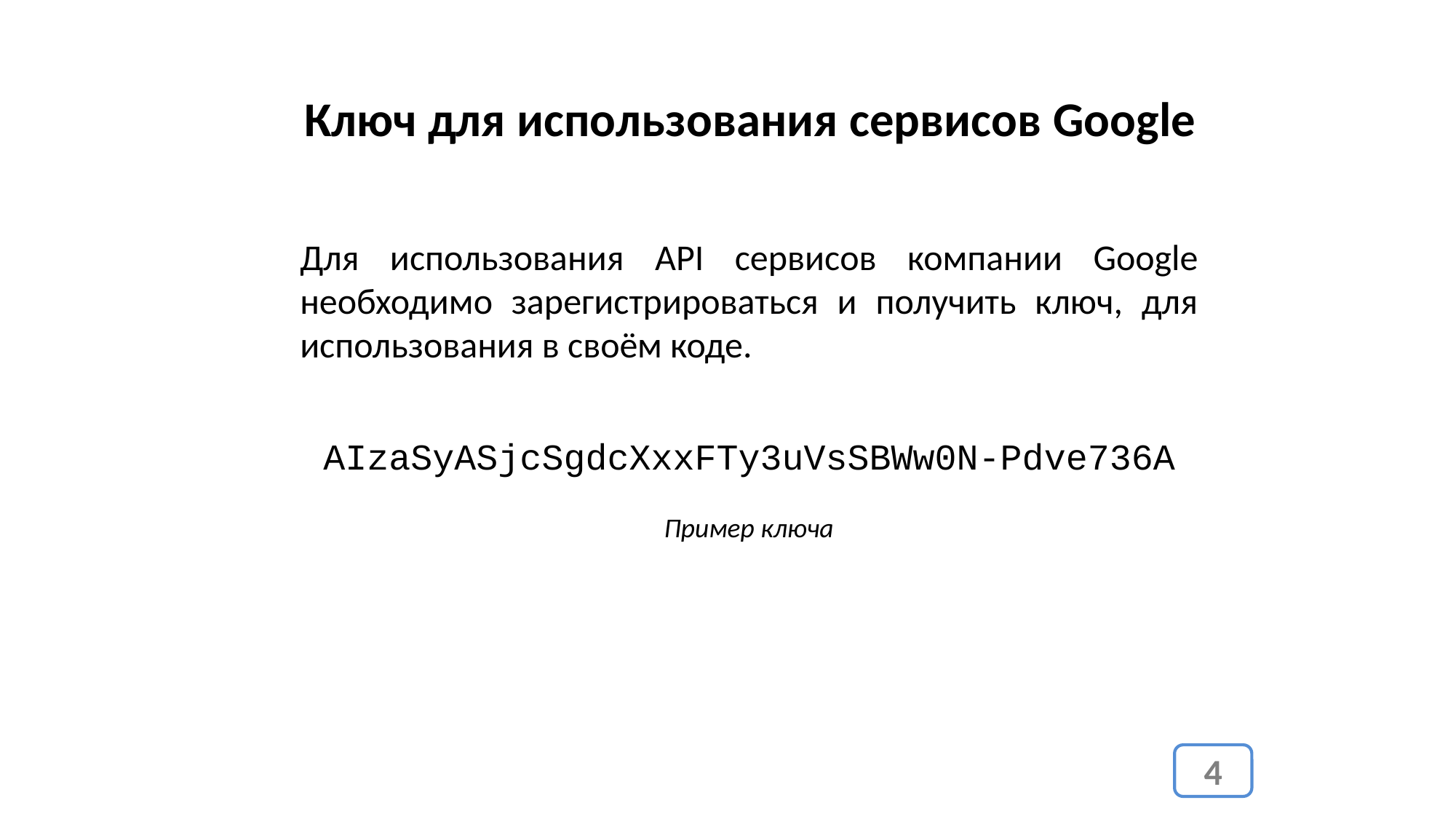

Ключ для использования сервисов Google
Для использования API сервисов компании Google необходимо зарегистрироваться и получить ключ, для использования в своём коде.
AIzaSyASjcSgdcXxxFTy3uVsSBWw0N-Pdve736A
Пример ключа
4